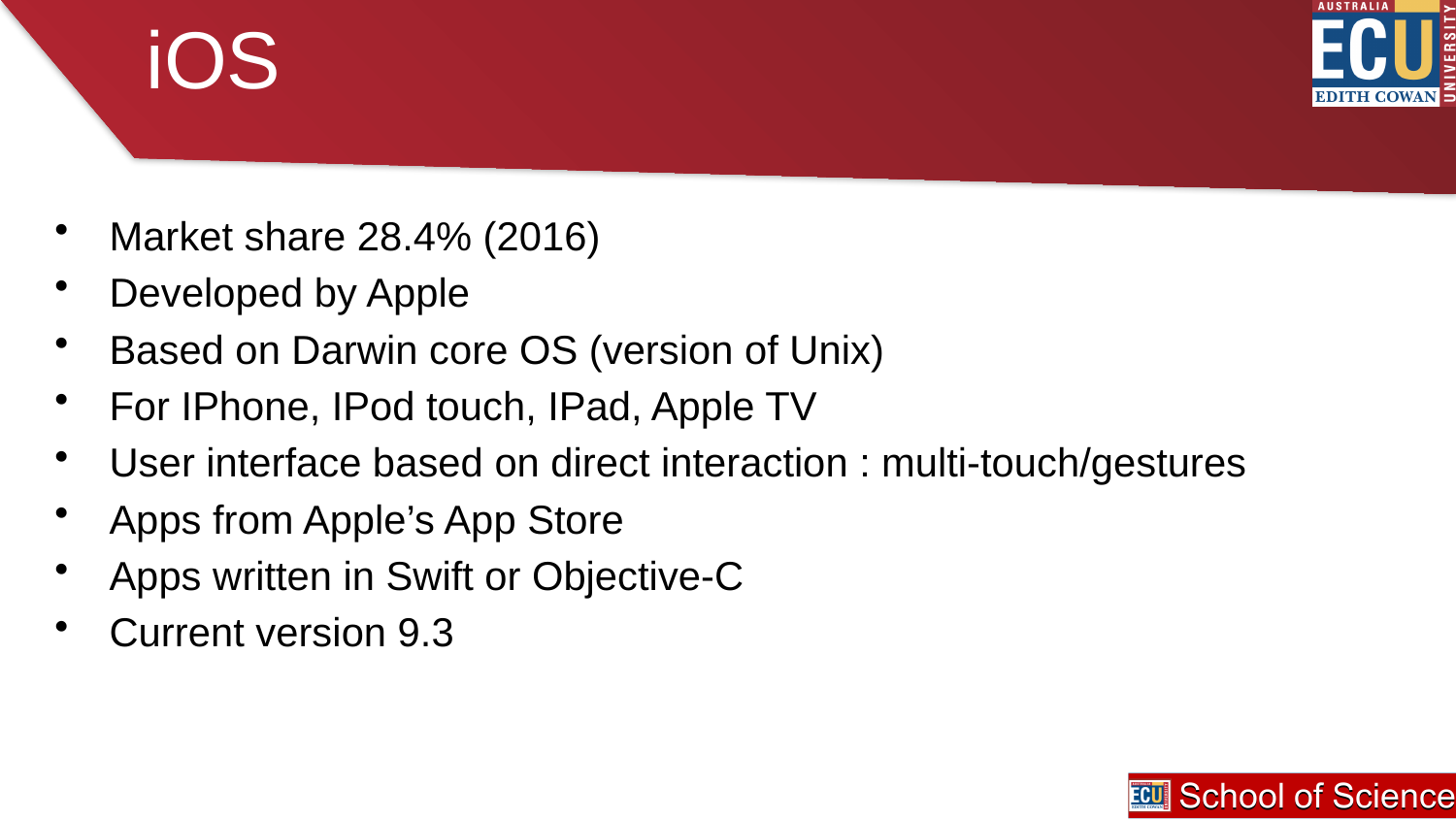

# iOS
Market share 28.4% (2016)
Developed by Apple
Based on Darwin core OS (version of Unix)
For IPhone, IPod touch, IPad, Apple TV
User interface based on direct interaction : multi-touch/gestures
Apps from Apple’s App Store
Apps written in Swift or Objective-C
Current version 9.3